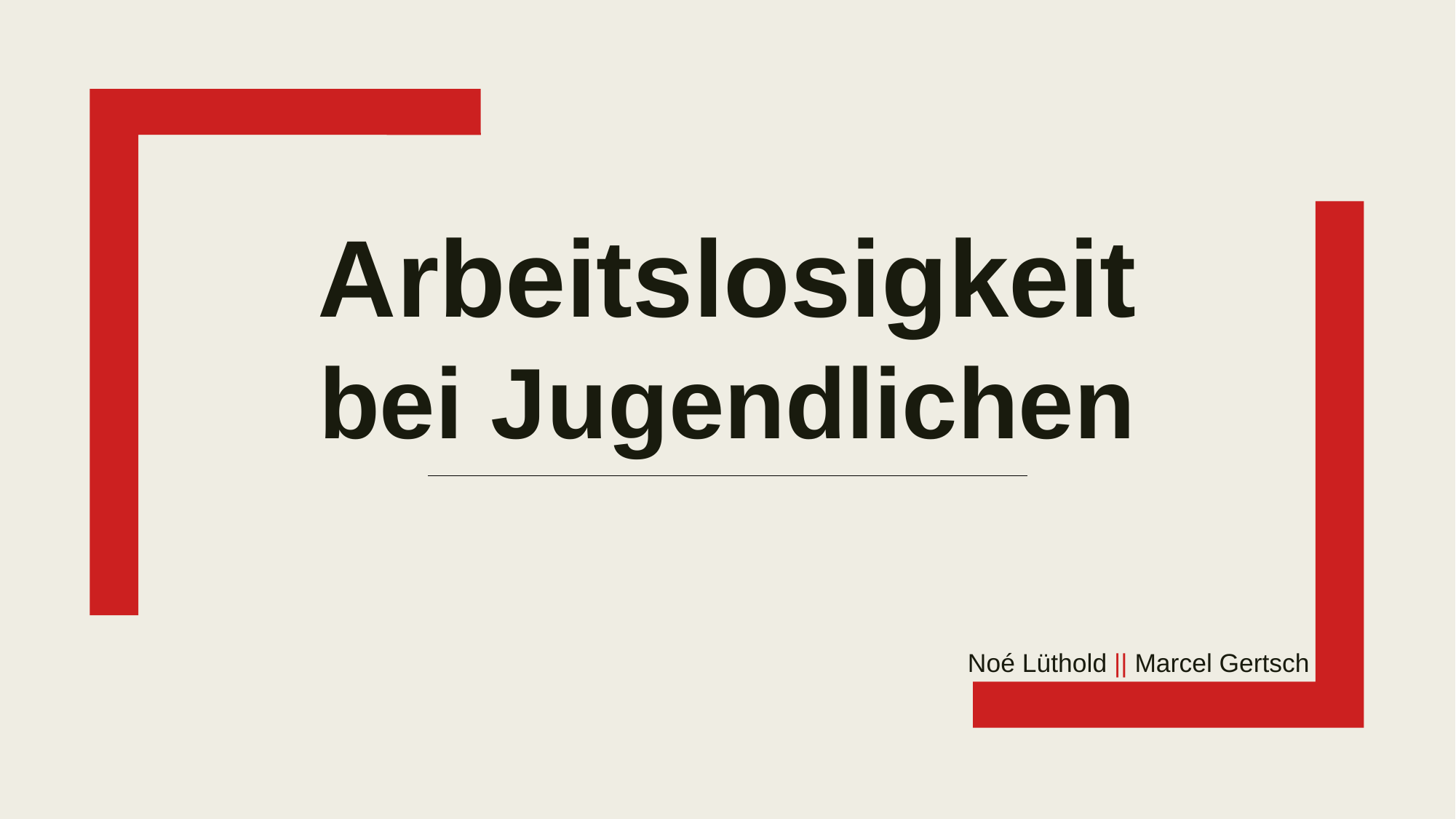

# Arbeitslosigkeit bei Jugendlichen
Noé Lüthold || Marcel Gertsch